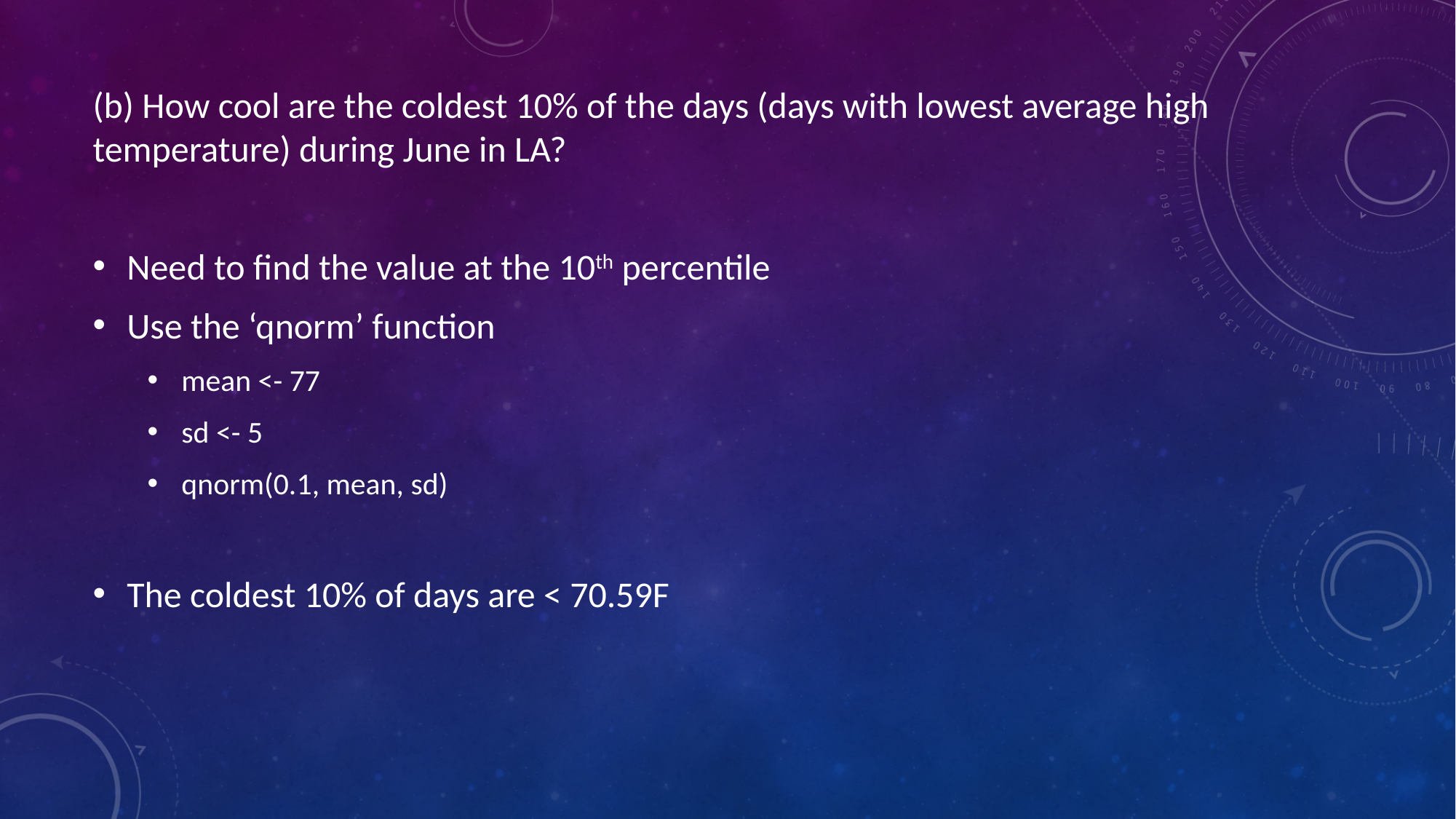

(b) How cool are the coldest 10% of the days (days with lowest average high temperature) during June in LA?

Need to find the value at the 10th percentile
Use the ‘qnorm’ function
mean <- 77
sd <- 5
qnorm(0.1, mean, sd)

The coldest 10% of days are < 70.59F